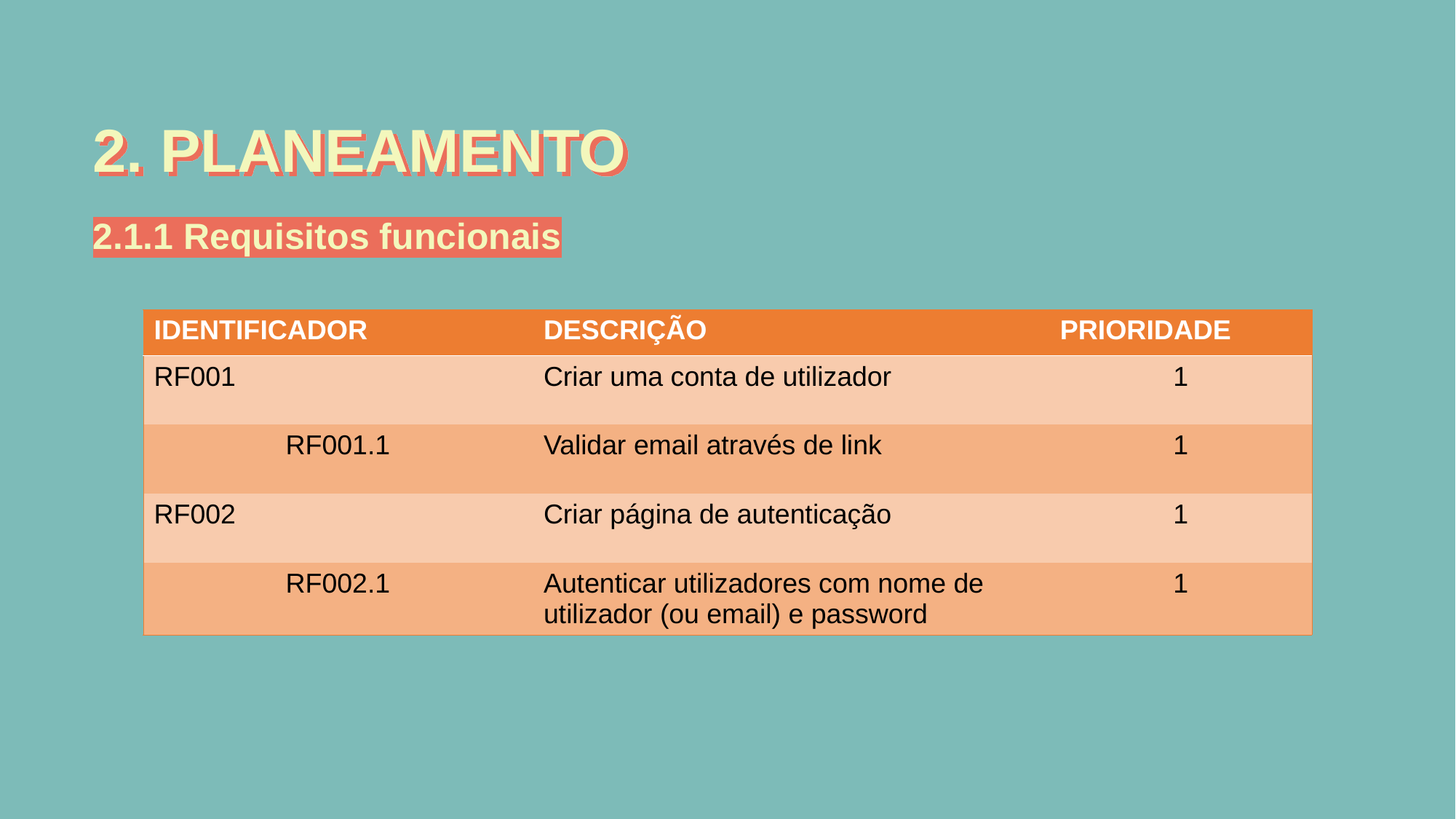

2. planeamento
2.1.1 Requisitos funcionais

| IDENTIFICADOR | DESCRIÇÃO | PRIORIDADE |
| --- | --- | --- |
| RF001 | Criar uma conta de utilizador | 1 |
| RF001.1 | Validar email através de link | 1 |
| RF002 | Criar página de autenticação | 1 |
| RF002.1 | Autenticar utilizadores com nome de utilizador (ou email) e password | 1 |